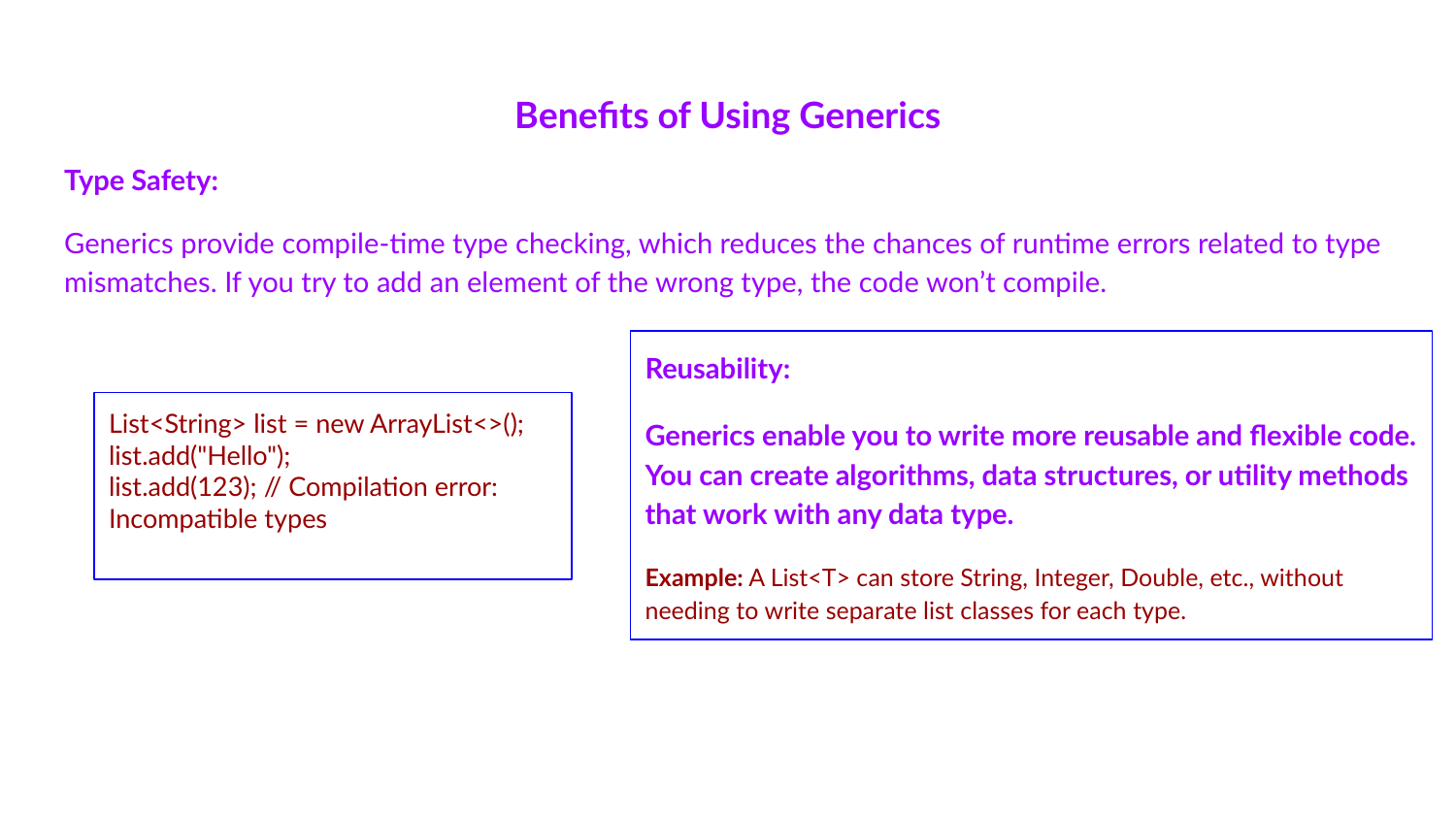

# Benefits of Using Generics
Type Safety:
Generics provide compile-time type checking, which reduces the chances of runtime errors related to type mismatches. If you try to add an element of the wrong type, the code won’t compile.
Reusability:
Generics enable you to write more reusable and flexible code. You can create algorithms, data structures, or utility methods that work with any data type.
Example: A List<T> can store String, Integer, Double, etc., without needing to write separate list classes for each type.
List<String> list = new ArrayList<>();
list.add("Hello");
list.add(123); // Compilation error: Incompatible types